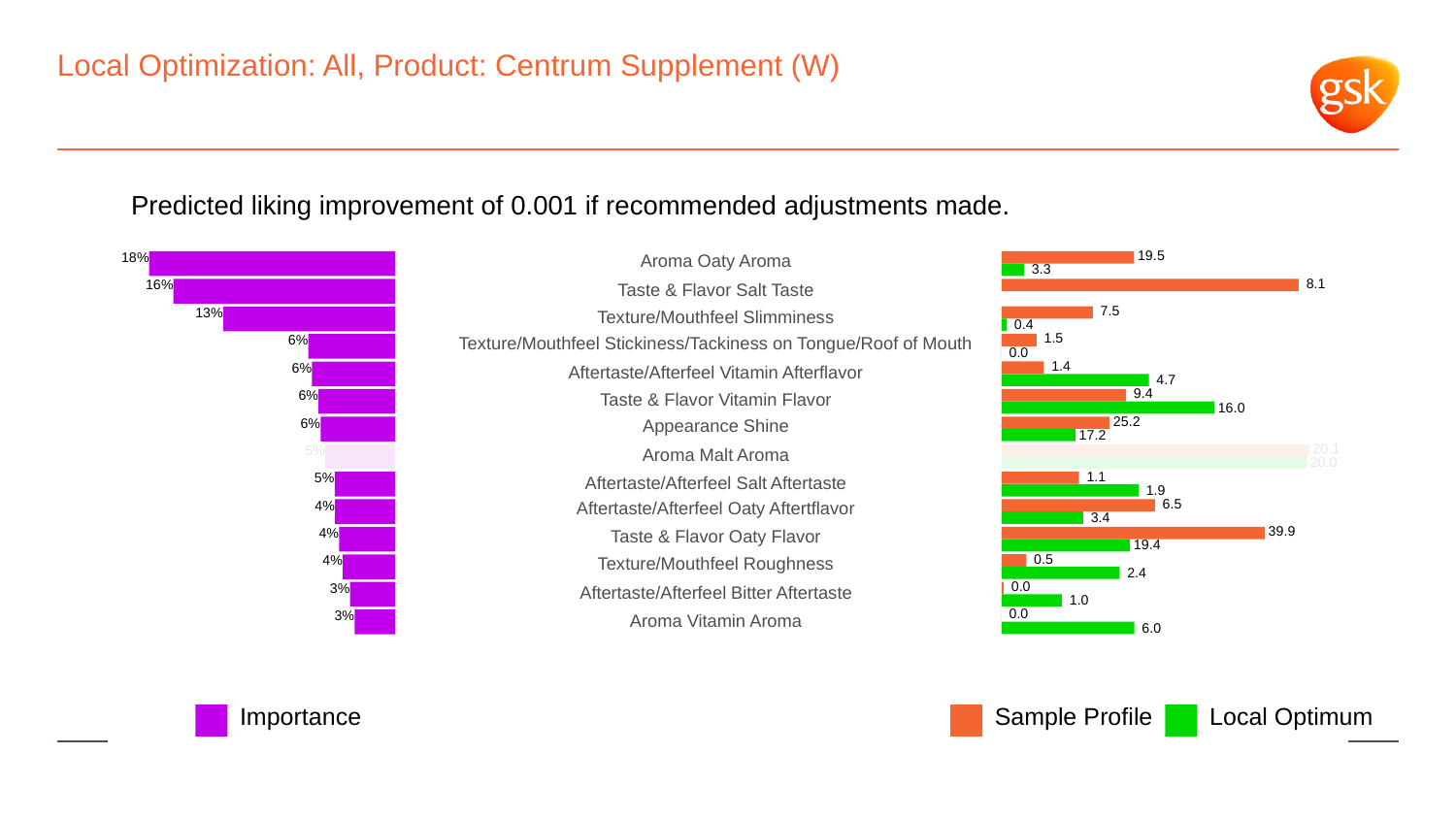

# Local Optimization: All, Product: Centrum Supplement (W)

Predicted liking improvement of 0.001 if recommended adjustments made.

 19.5
18%
Aroma Oaty Aroma

  3.3

  8.1
16%
Taste & Flavor Salt Taste

  7.5
13%
Texture/Mouthfeel Slimminess

  0.4

  1.5
6%
Texture/Mouthfeel Stickiness/Tackiness on Tongue/Roof of Mouth

  0.0

  1.4
6%
Aftertaste/Afterfeel Vitamin Afterflavor

  4.7

  9.4
6%
Taste & Flavor Vitamin Flavor

 16.0

 25.2
6%
Appearance Shine

 17.2

 20.1
5%
Aroma Malt Aroma

 20.0

  1.1
5%
Aftertaste/Afterfeel Salt Aftertaste

  1.9

  6.5
4%
Aftertaste/Afterfeel Oaty Aftertflavor

  3.4

 39.9
4%
Taste & Flavor Oaty Flavor

 19.4

  0.5
4%
Texture/Mouthfeel Roughness

  2.4

  0.0
3%
Aftertaste/Afterfeel Bitter Aftertaste

  1.0

  0.0
3%
Aroma Vitamin Aroma

  6.0

Local Optimum
Sample Profile
Importance